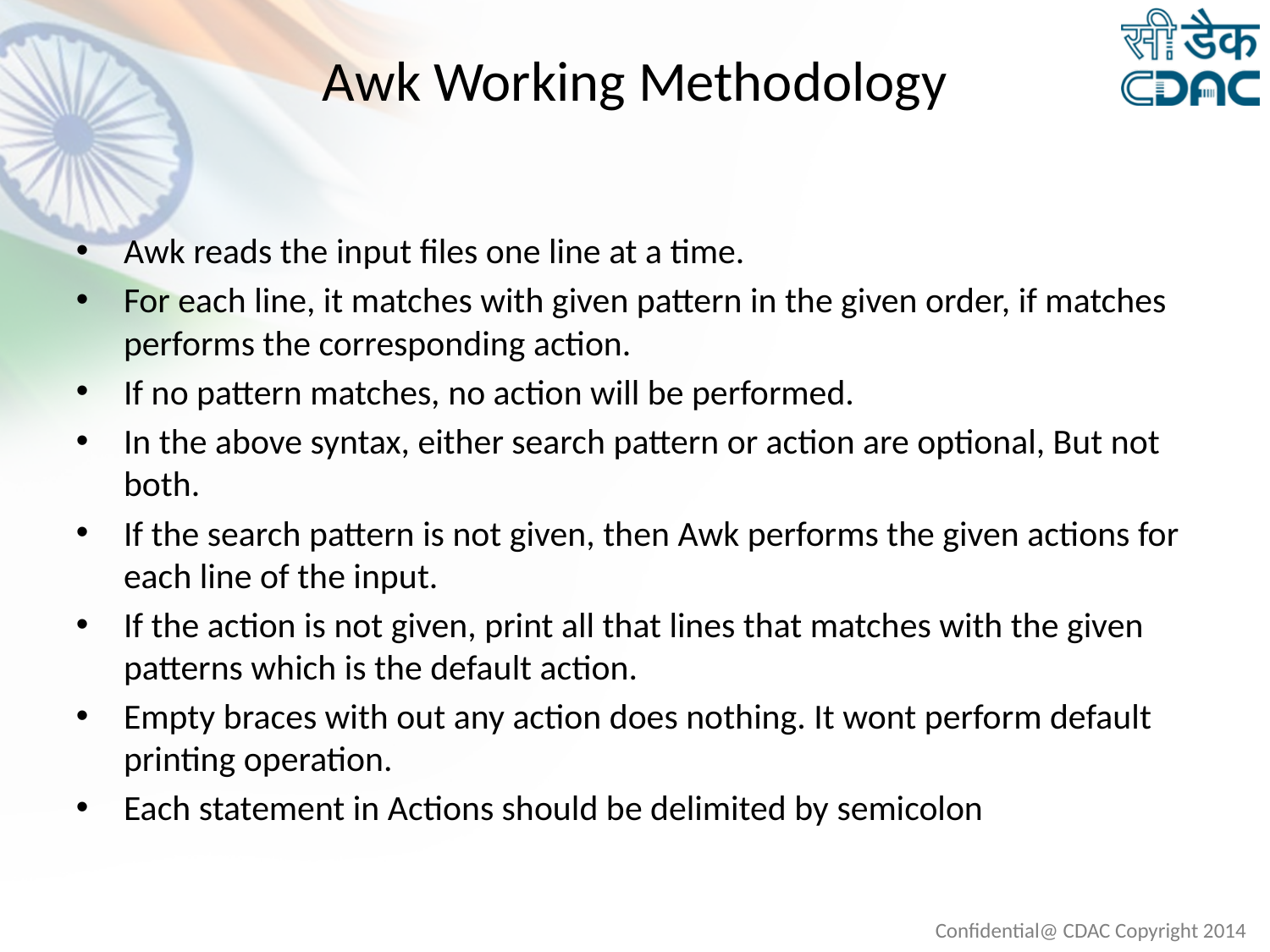

# Awk Working Methodology
Awk reads the input files one line at a time.
For each line, it matches with given pattern in the given order, if matches performs the corresponding action.
If no pattern matches, no action will be performed.
In the above syntax, either search pattern or action are optional, But not both.
If the search pattern is not given, then Awk performs the given actions for each line of the input.
If the action is not given, print all that lines that matches with the given patterns which is the default action.
Empty braces with out any action does nothing. It wont perform default printing operation.
Each statement in Actions should be delimited by semicolon